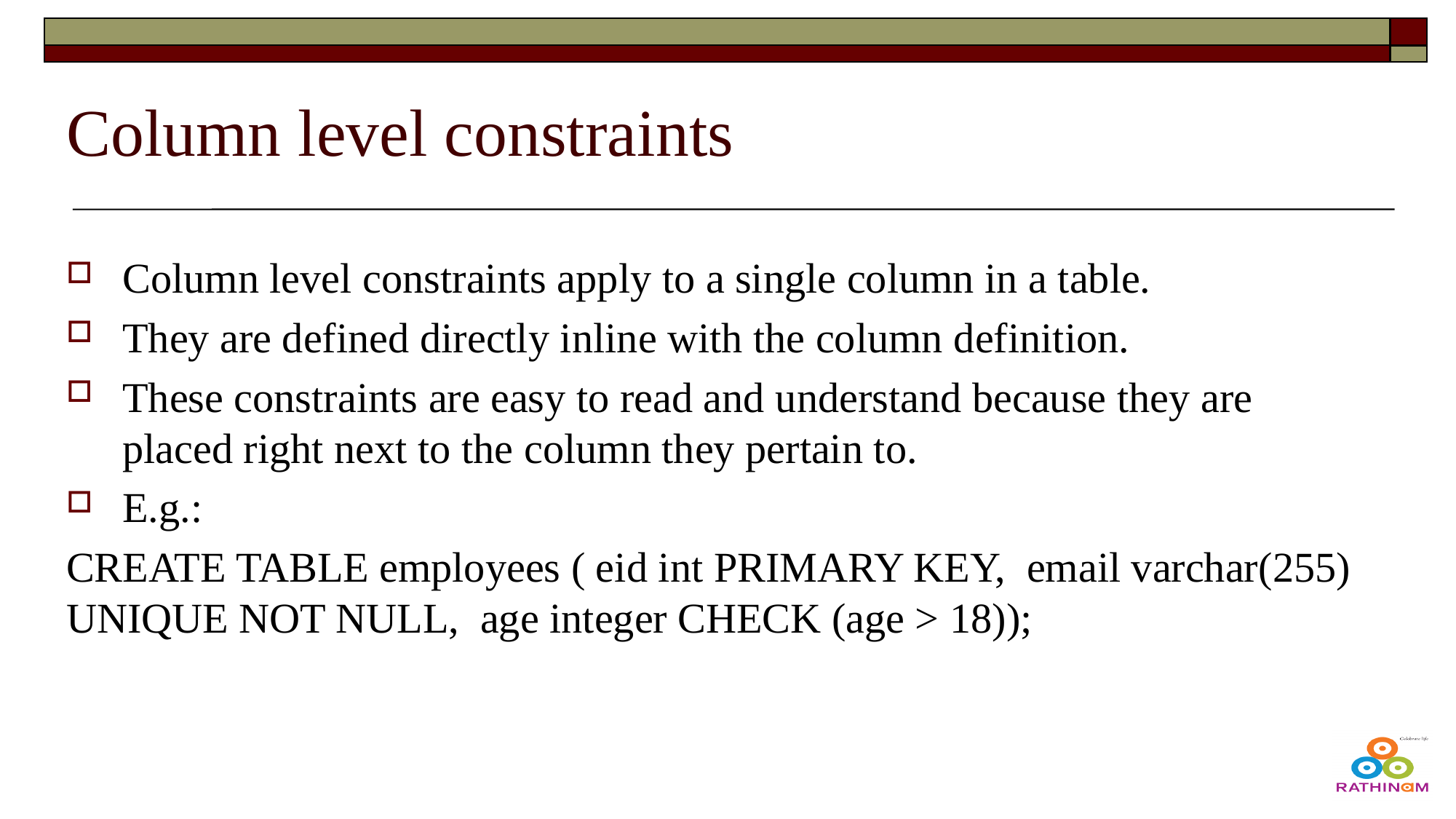

# Column level constraints
Column level constraints apply to a single column in a table.
They are defined directly inline with the column definition.
These constraints are easy to read and understand because they are placed right next to the column they pertain to.
E.g.:
CREATE TABLE employees ( eid int PRIMARY KEY,  email varchar(255) UNIQUE NOT NULL,  age integer CHECK (age > 18));